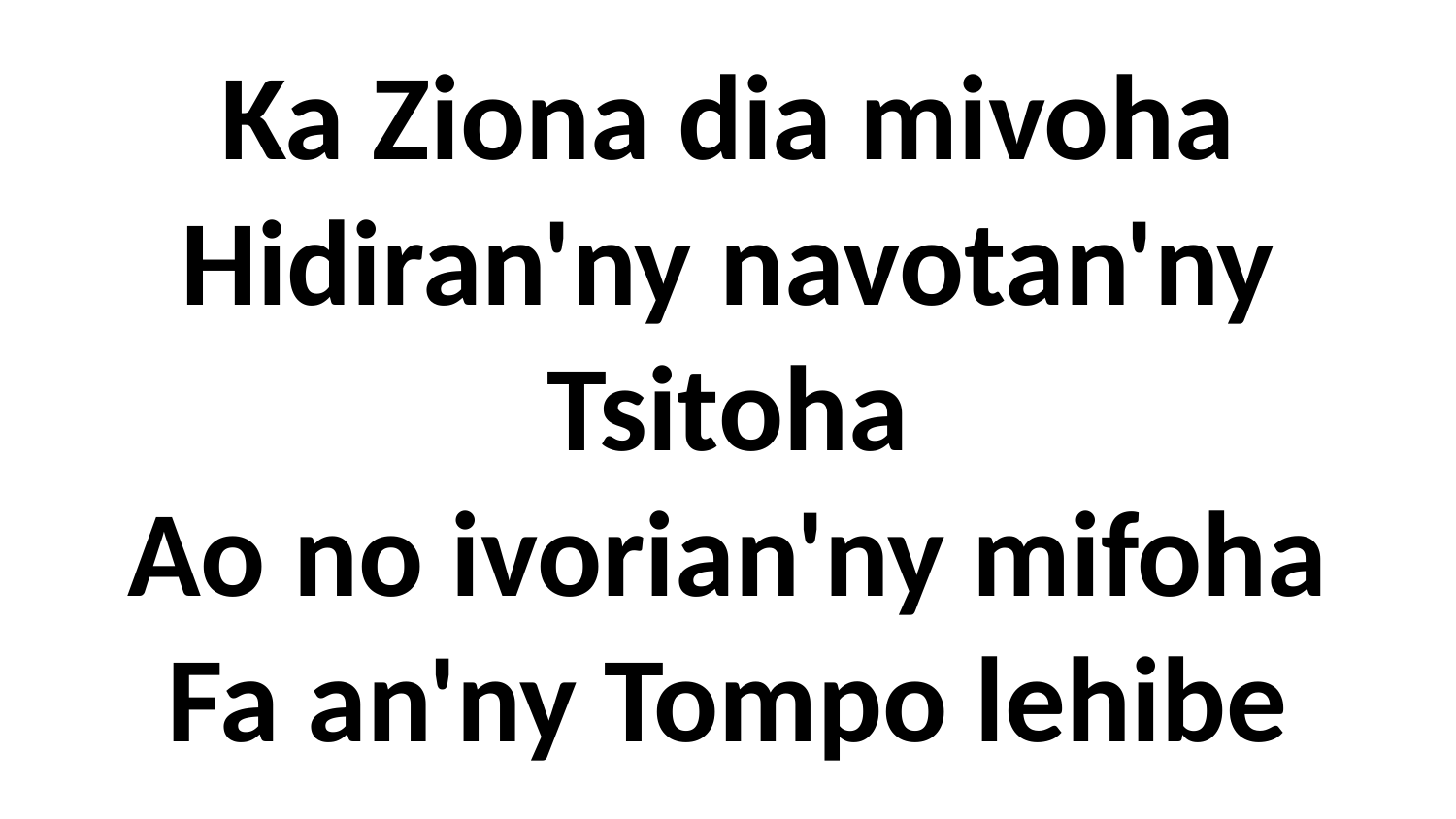

Ka Ziona dia mivoha
Hidiran'ny navotan'ny Tsitoha
Ao no ivorian'ny mifoha
Fa an'ny Tompo lehibe